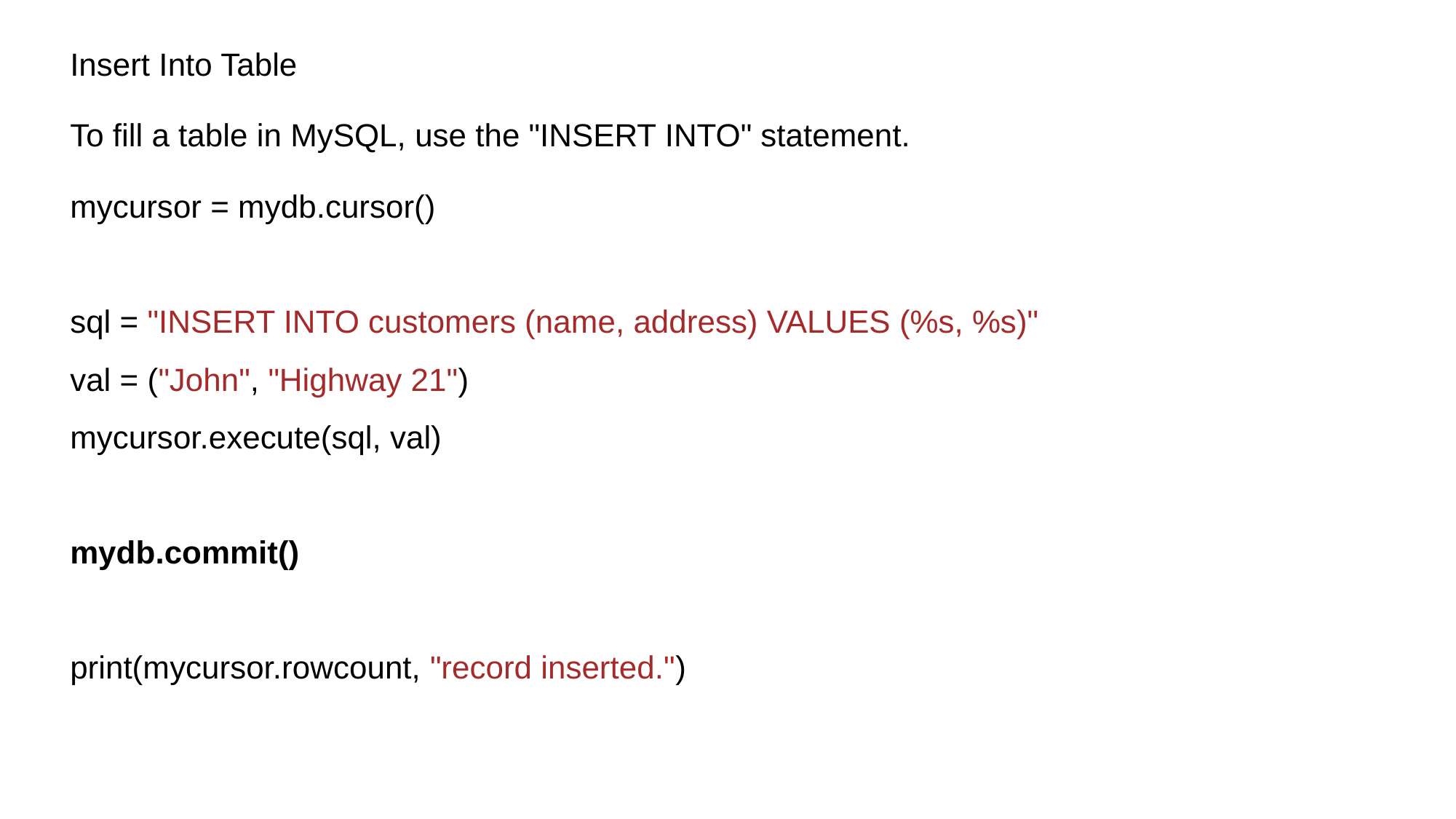

Insert Into Table
To fill a table in MySQL, use the "INSERT INTO" statement.
mycursor = mydb.cursor()
sql = "INSERT INTO customers (name, address) VALUES (%s, %s)"
val = ("John", "Highway 21")
mycursor.execute(sql, val)
mydb.commit()
print(mycursor.rowcount, "record inserted.")